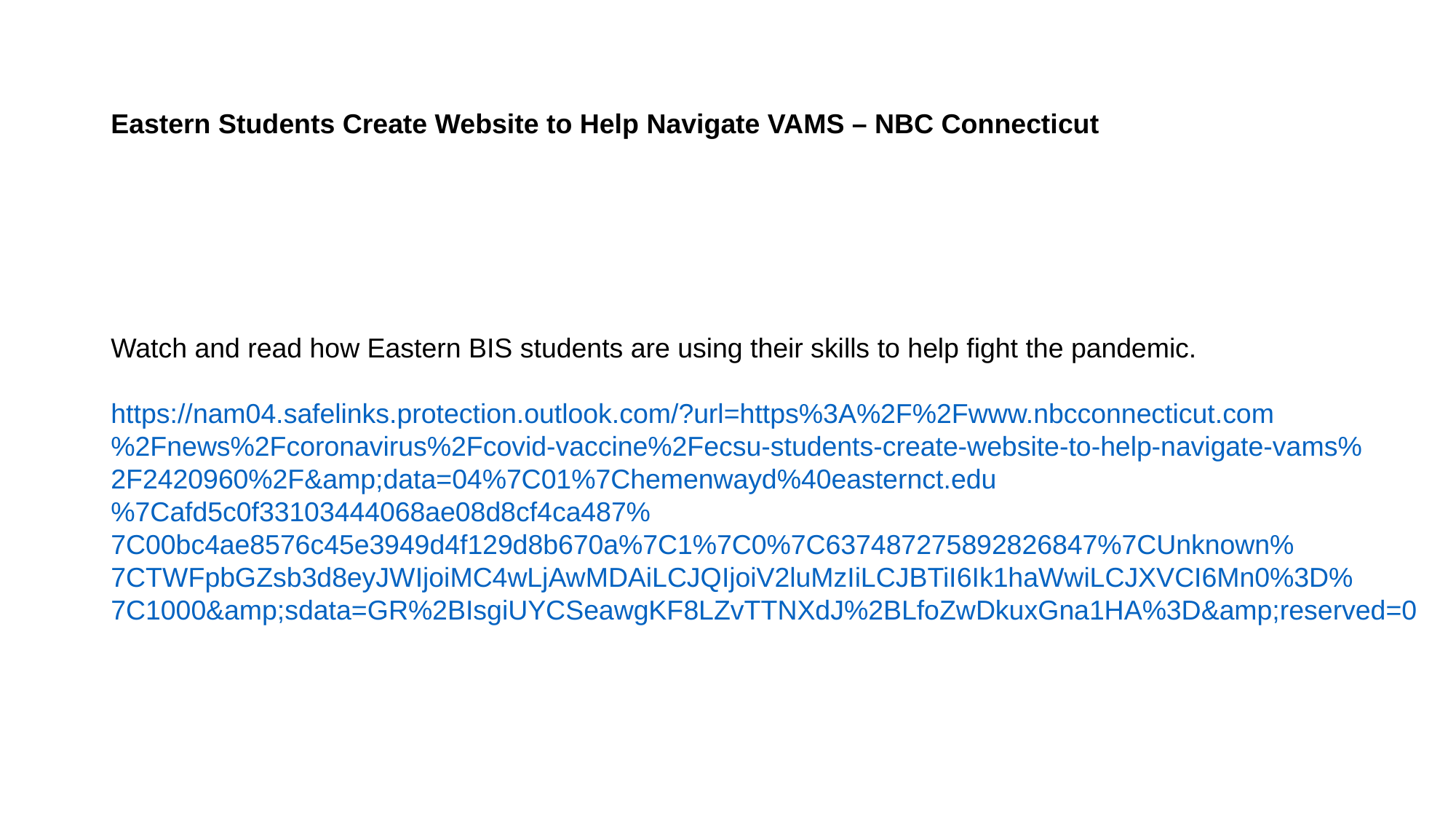

# Eastern Students Create Website to Help Navigate VAMS – NBC Connecticut
Watch and read how Eastern BIS students are using their skills to help fight the pandemic.
https://nam04.safelinks.protection.outlook.com/?url=https%3A%2F%2Fwww.nbcconnecticut.com
%2Fnews%2Fcoronavirus%2Fcovid-vaccine%2Fecsu-students-create-website-to-help-navigate-vams%
2F2420960%2F&amp;data=04%7C01%7Chemenwayd%40easternct.edu
%7Cafd5c0f33103444068ae08d8cf4ca487%
7C00bc4ae8576c45e3949d4f129d8b670a%7C1%7C0%7C637487275892826847%7CUnknown%
7CTWFpbGZsb3d8eyJWIjoiMC4wLjAwMDAiLCJQIjoiV2luMzIiLCJBTiI6Ik1haWwiLCJXVCI6Mn0%3D%
7C1000&amp;sdata=GR%2BIsgiUYCSeawgKF8LZvTTNXdJ%2BLfoZwDkuxGna1HA%3D&amp;reserved=0